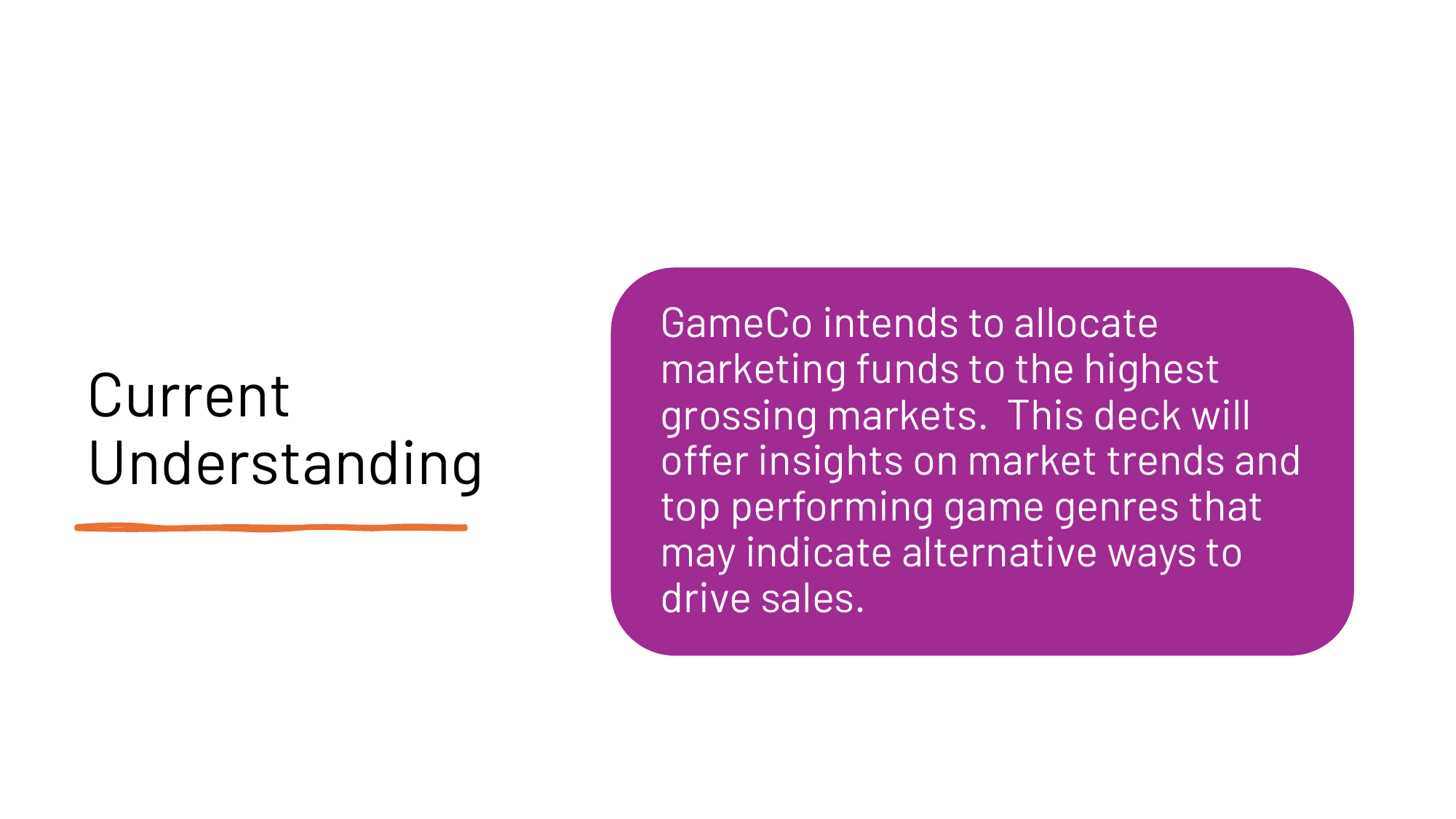

# Current Understanding
GameCo intends to allocate marketing funds to the highest grossing markets.  This deck will offer insights on market trends and top performing game genres that may indicate alternative ways to drive sales.